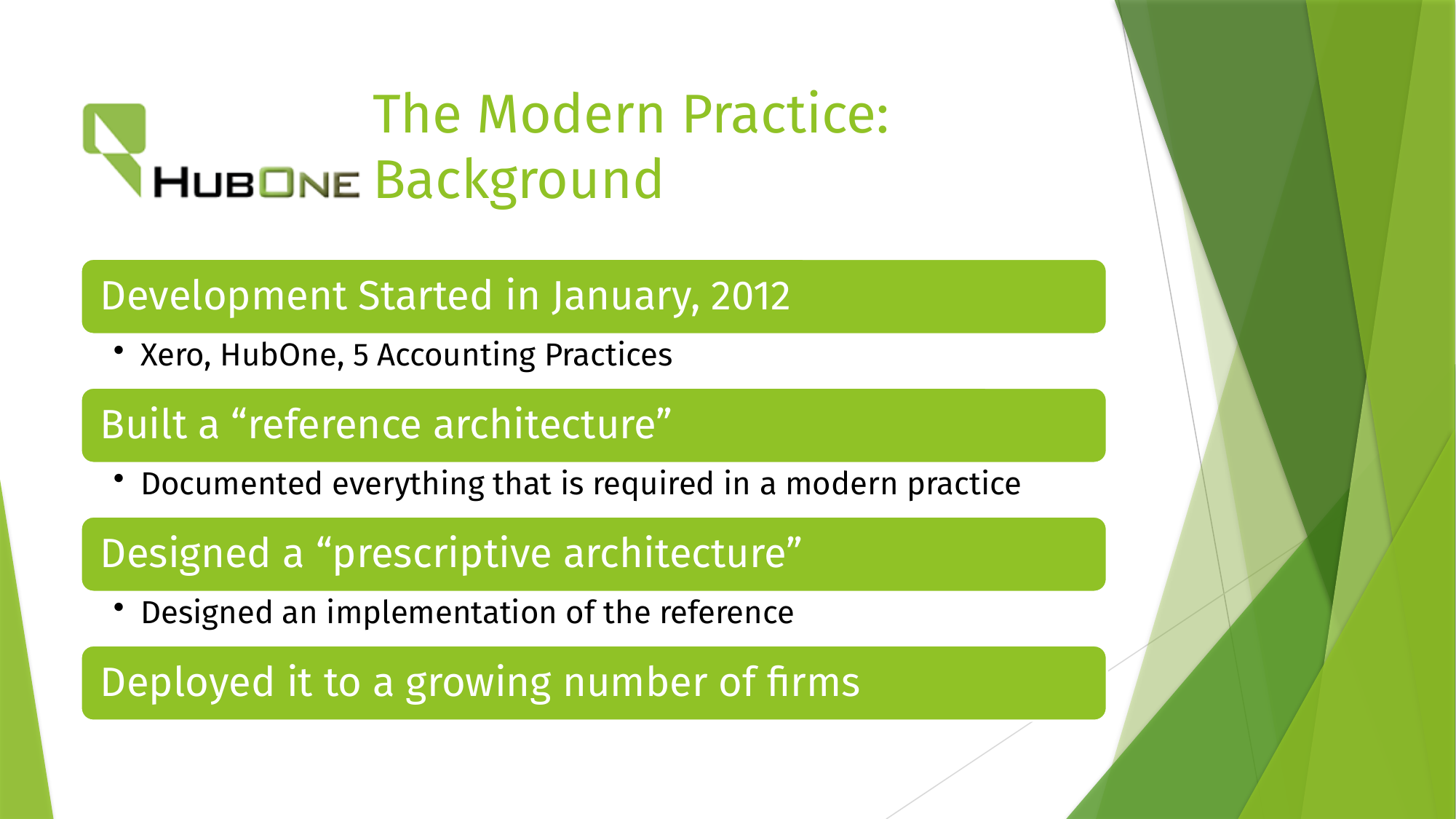

# The Modern Practice: Background
Development Started in January, 2012
Xero, HubOne, 5 Accounting Practices
Built a “reference architecture”
Documented everything that is required in a modern practice
Designed a “prescriptive architecture”
Designed an implementation of the reference
Deployed it to a growing number of firms